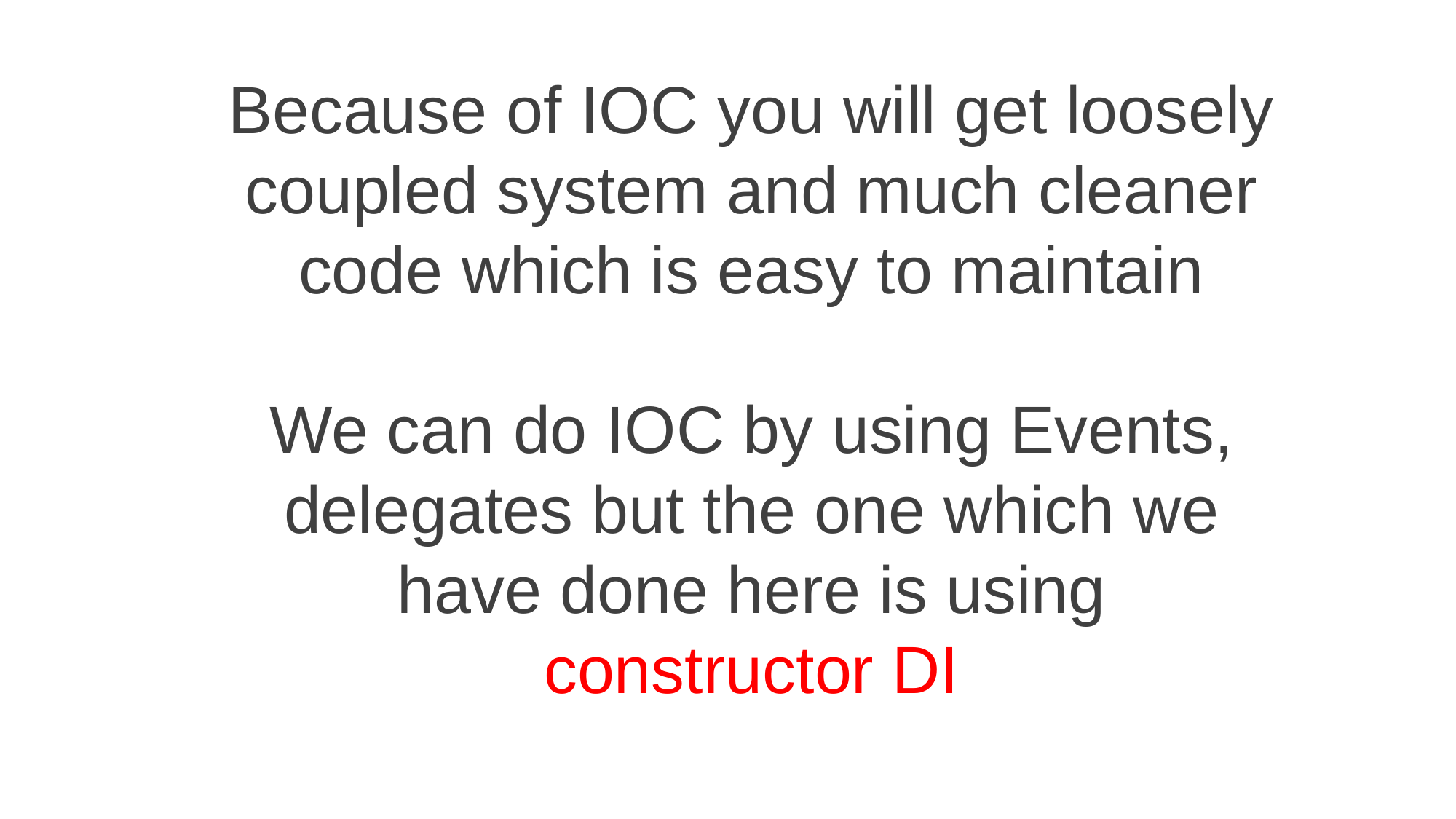

Because of IOC you will get loosely coupled system and much cleaner code which is easy to maintain

We can do IOC by using Events, delegates but the one which we have done here is using constructor DI